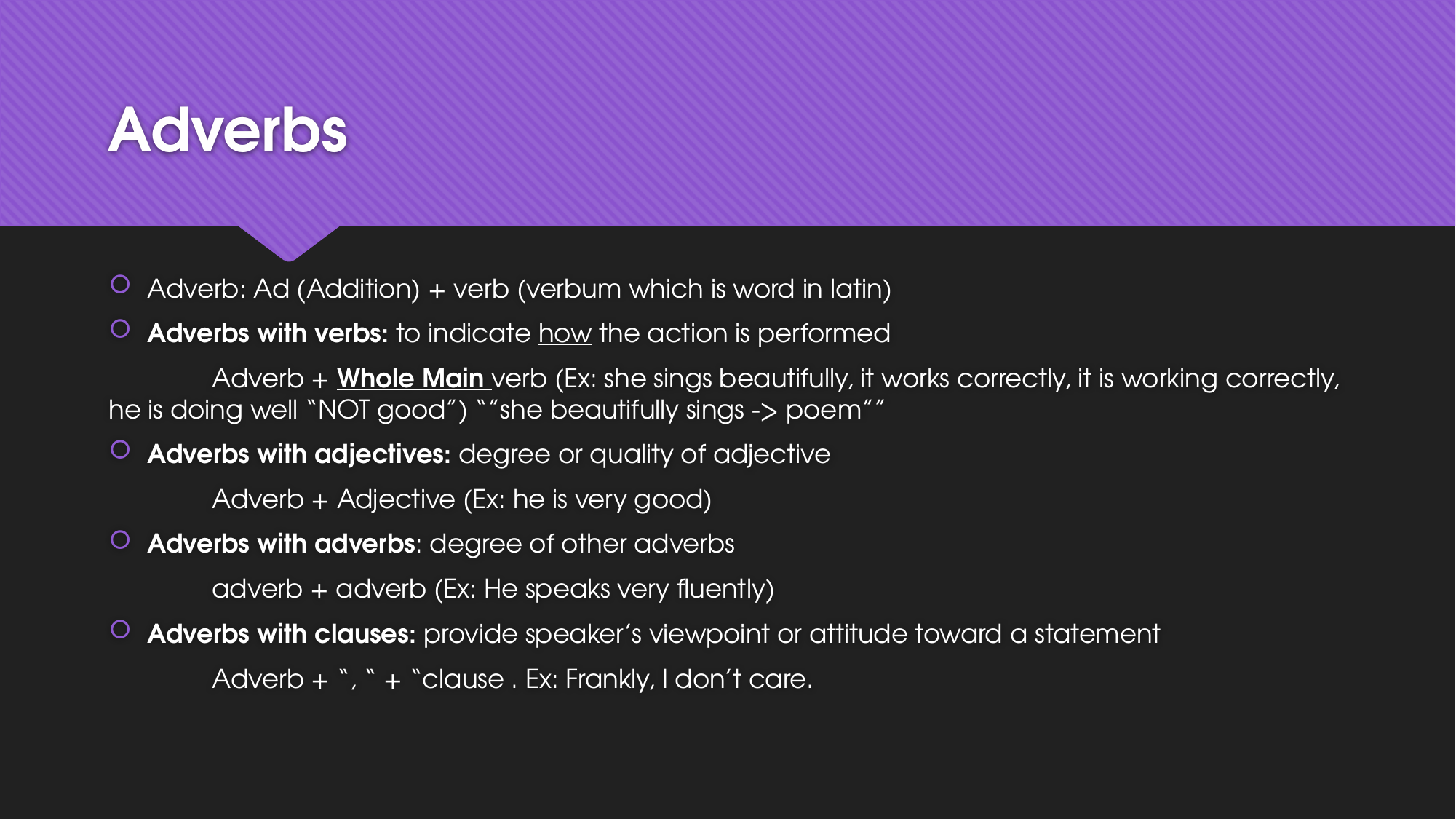

# Adverbs
Adverb: Ad (Addition) + verb (verbum which is word in latin)
Adverbs with verbs: to indicate how the action is performed
	Adverb + Whole Main verb (Ex: she sings beautifully, it works correctly, it is working correctly, he is doing well “NOT good”) “”she beautifully sings -> poem””
Adverbs with adjectives: degree or quality of adjective
	Adverb + Adjective (Ex: he is very good)
Adverbs with adverbs: degree of other adverbs
	adverb + adverb (Ex: He speaks very fluently)
Adverbs with clauses: provide speaker’s viewpoint or attitude toward a statement
	Adverb + “, “ + “clause . Ex: Frankly, I don’t care.